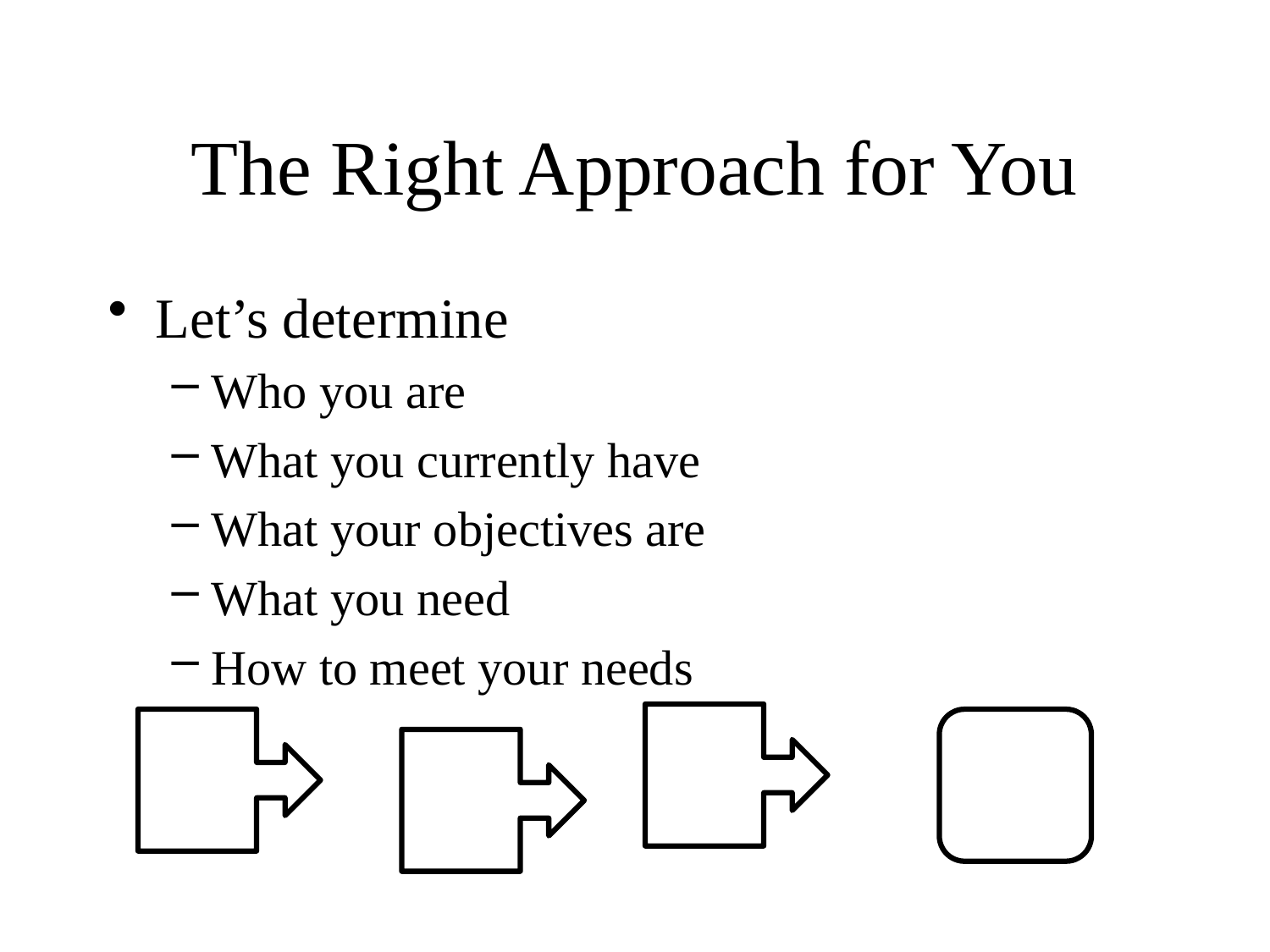

# The Right Approach for You
Let’s determine
Who you are
What you currently have
What your objectives are
What you need
How to meet your needs
Grow
Goals
Retire
Invest